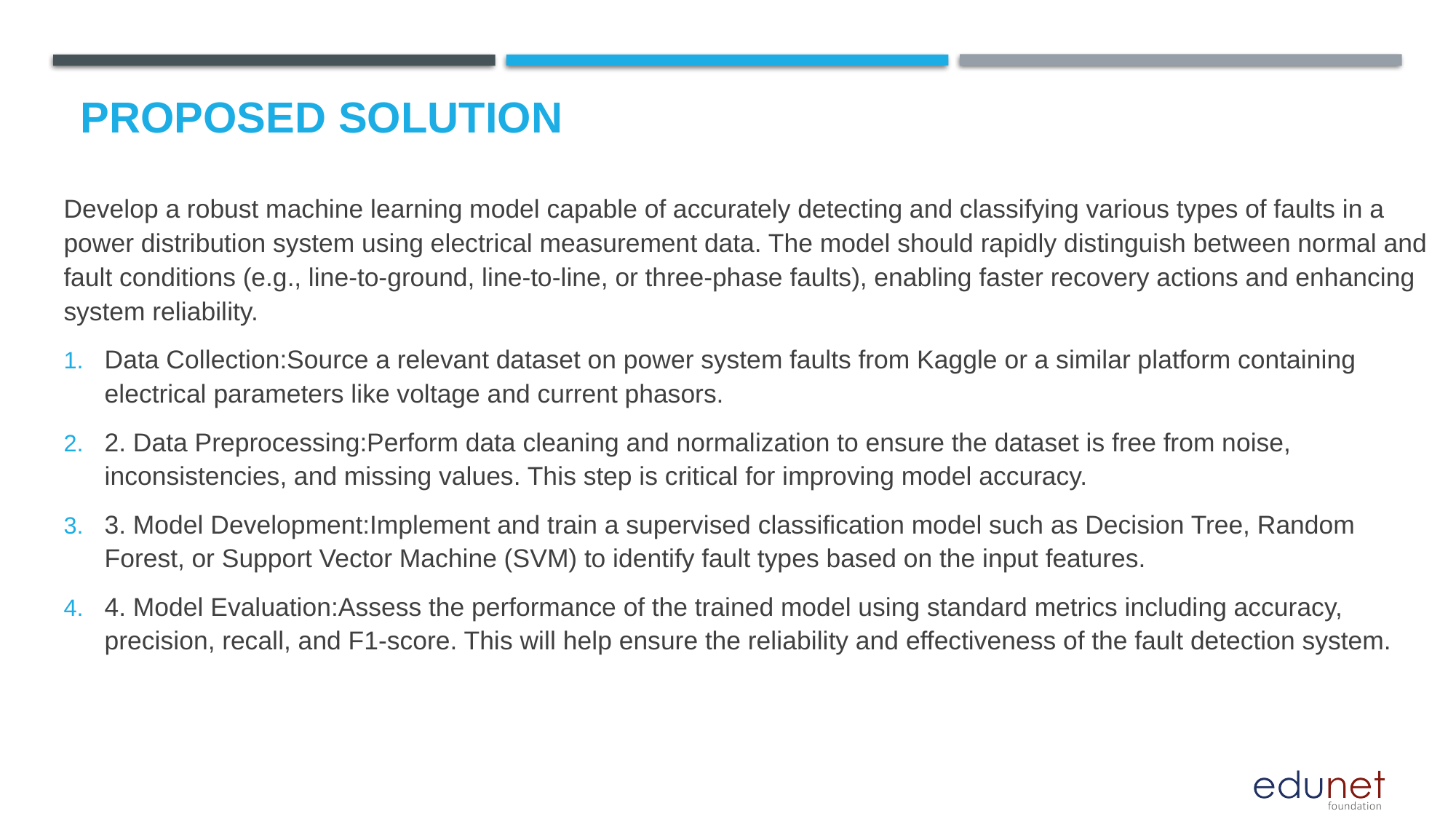

# Proposed Solution
Develop a robust machine learning model capable of accurately detecting and classifying various types of faults in a power distribution system using electrical measurement data. The model should rapidly distinguish between normal and fault conditions (e.g., line-to-ground, line-to-line, or three-phase faults), enabling faster recovery actions and enhancing system reliability.
Data Collection:Source a relevant dataset on power system faults from Kaggle or a similar platform containing electrical parameters like voltage and current phasors.
2. Data Preprocessing:Perform data cleaning and normalization to ensure the dataset is free from noise, inconsistencies, and missing values. This step is critical for improving model accuracy.
3. Model Development:Implement and train a supervised classification model such as Decision Tree, Random Forest, or Support Vector Machine (SVM) to identify fault types based on the input features.
4. Model Evaluation:Assess the performance of the trained model using standard metrics including accuracy, precision, recall, and F1-score. This will help ensure the reliability and effectiveness of the fault detection system.